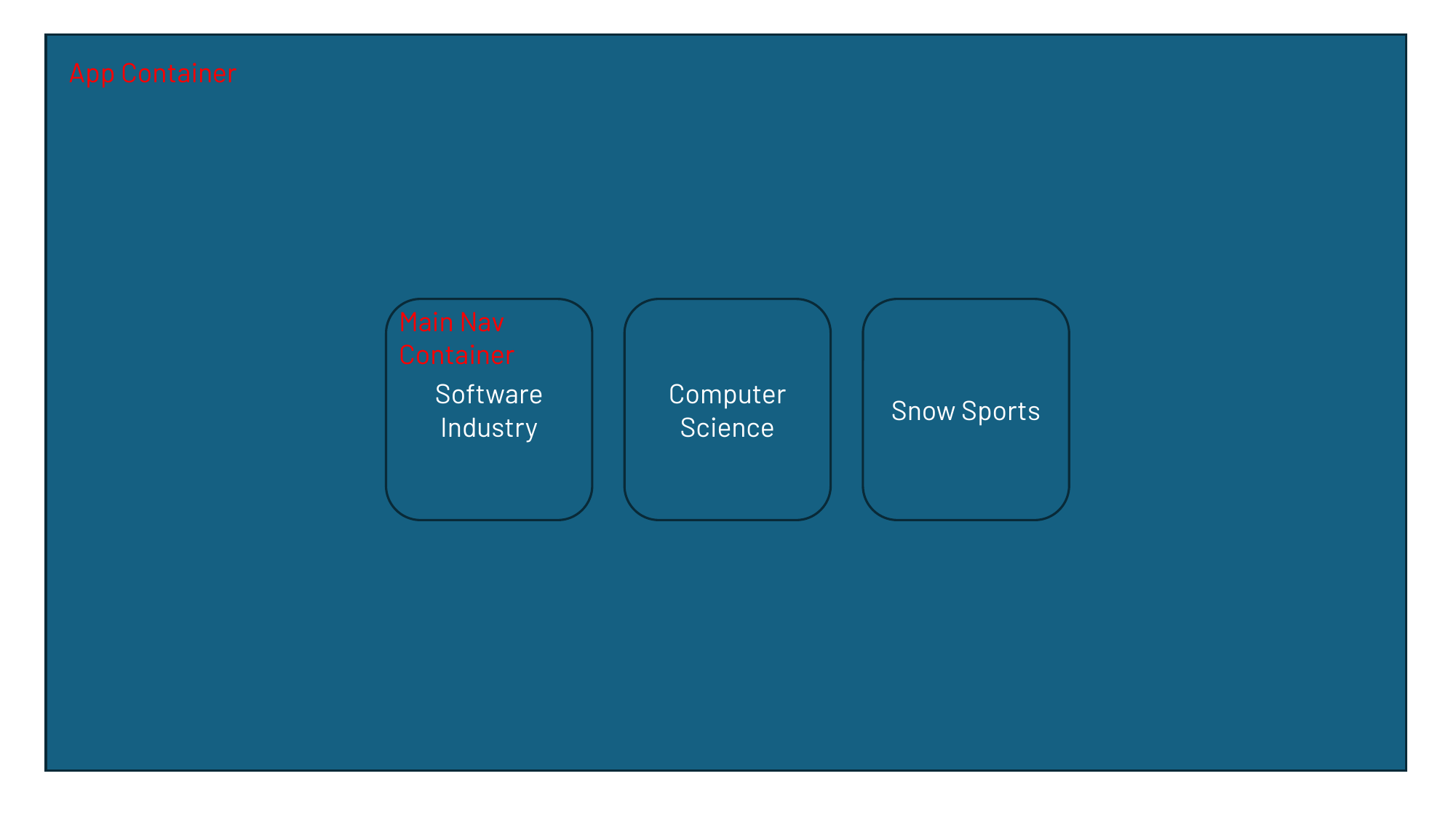

App Container
Software Industry
Main Nav Container
Computer Science
Snow Sports